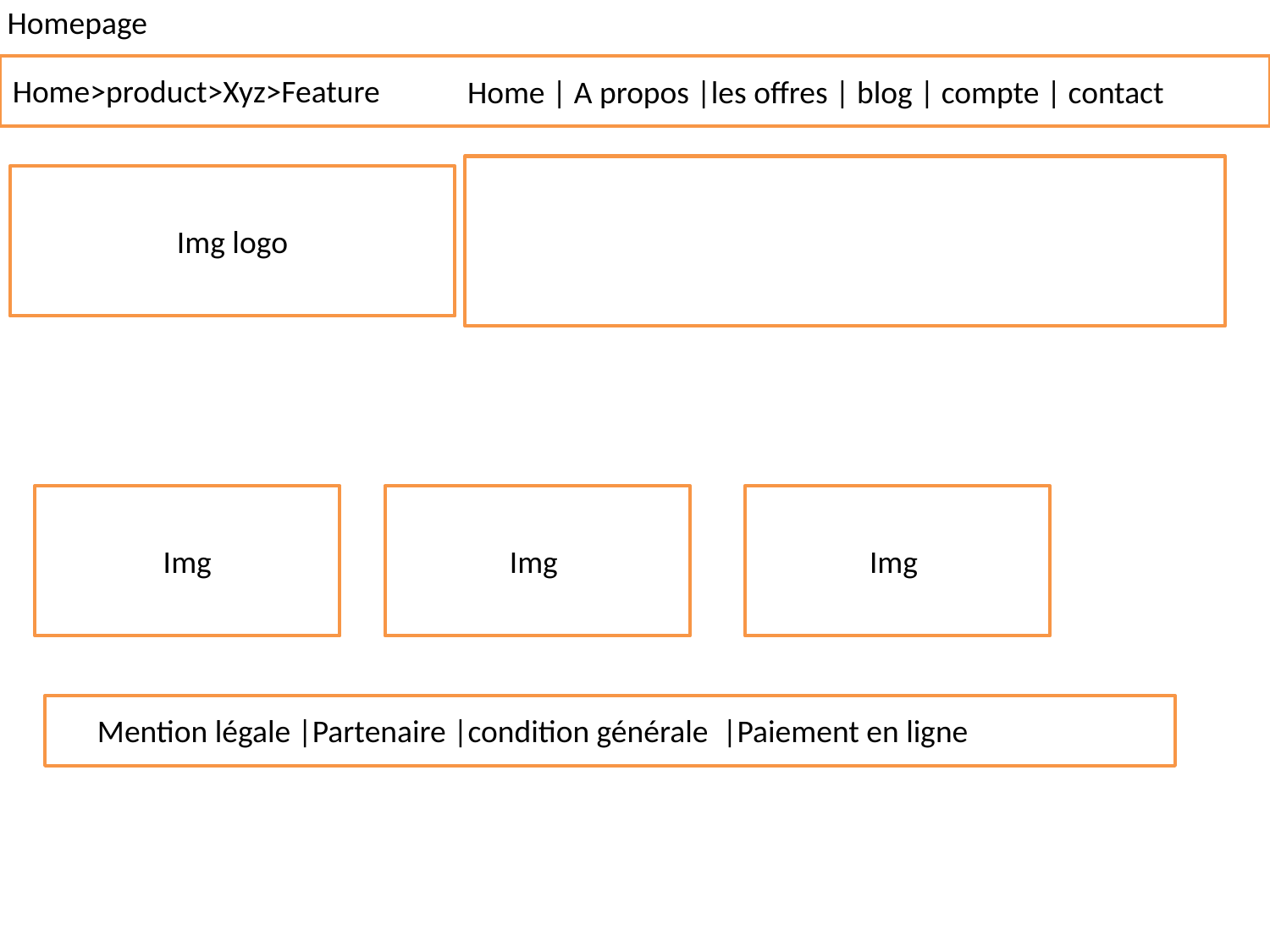

Homepage

Home>product>Xyz>Feature
Home | A propos |les offres | blog | compte | contact

Img logo
Img
Img
Img

Mention légale |Partenaire |condition générale  |Paiement en ligne